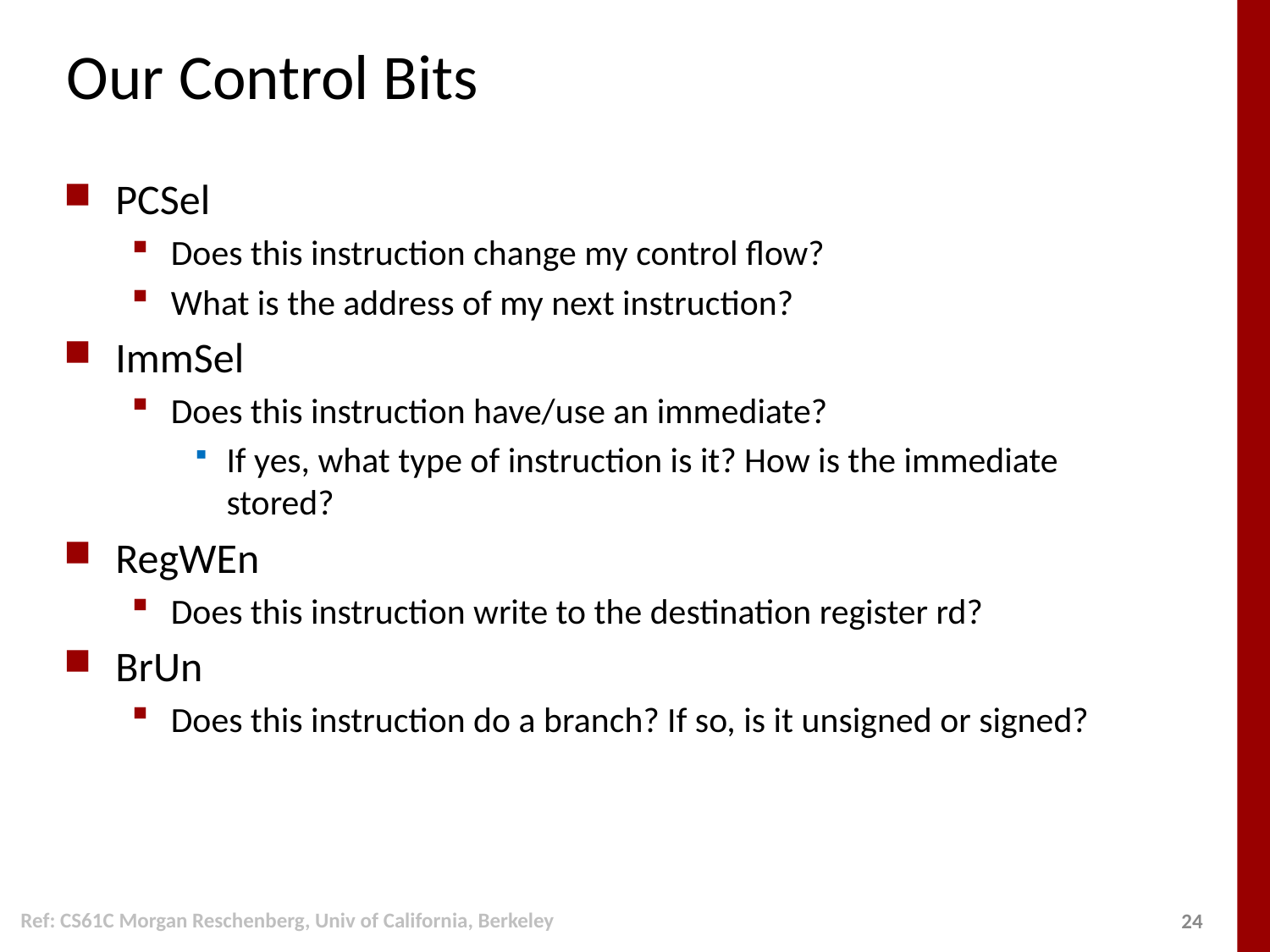

# Our Control Bits
PCSel
Does this instruction change my control flow?
What is the address of my next instruction?
ImmSel
Does this instruction have/use an immediate?
If yes, what type of instruction is it? How is the immediate stored?
RegWEn
Does this instruction write to the destination register rd?
BrUn
Does this instruction do a branch? If so, is it unsigned or signed?
Ref: CS61C Morgan Reschenberg, Univ of California, Berkeley